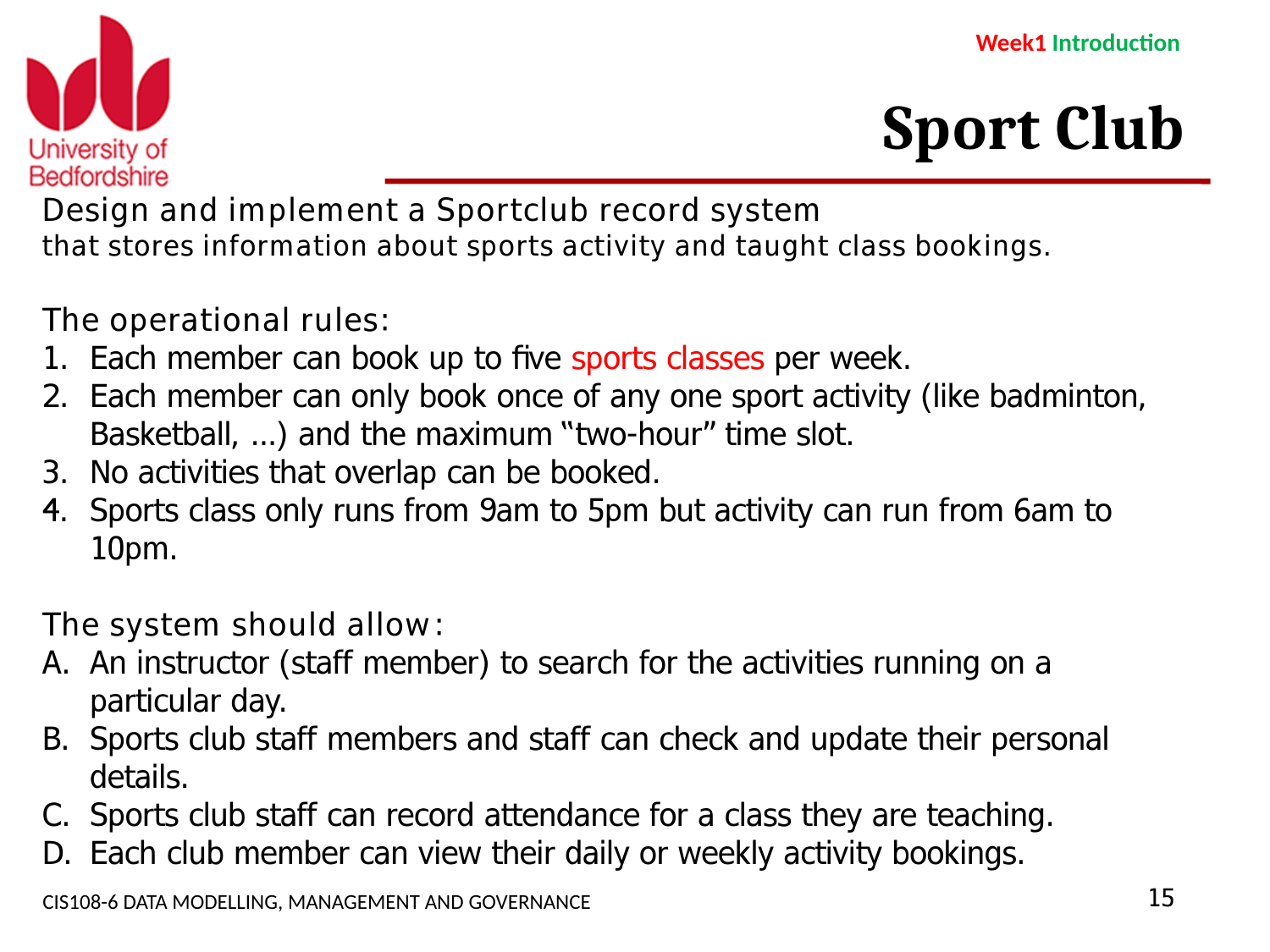

Week1 Introduction
# Sport Club
Design and implement a Sportclub record system
that stores information about sports activity and taught class bookings.

The operational rules:
Each member can book up to five sports classes per week.
Each member can only book once of any one sport activity (like badminton, Basketball, …) and the maximum “two-hour” time slot.
No activities that overlap can be booked.
Sports class only runs from 9am to 5pm but activity can run from 6am to 10pm.

The system should allow:
An instructor (staff member) to search for the activities running on a particular day.
Sports club staff members and staff can check and update their personal details.
Sports club staff can record attendance for a class they are teaching.
Each club member can view their daily or weekly activity bookings.
CIS108-6 DATA MODELLING, MANAGEMENT AND GOVERNANCE